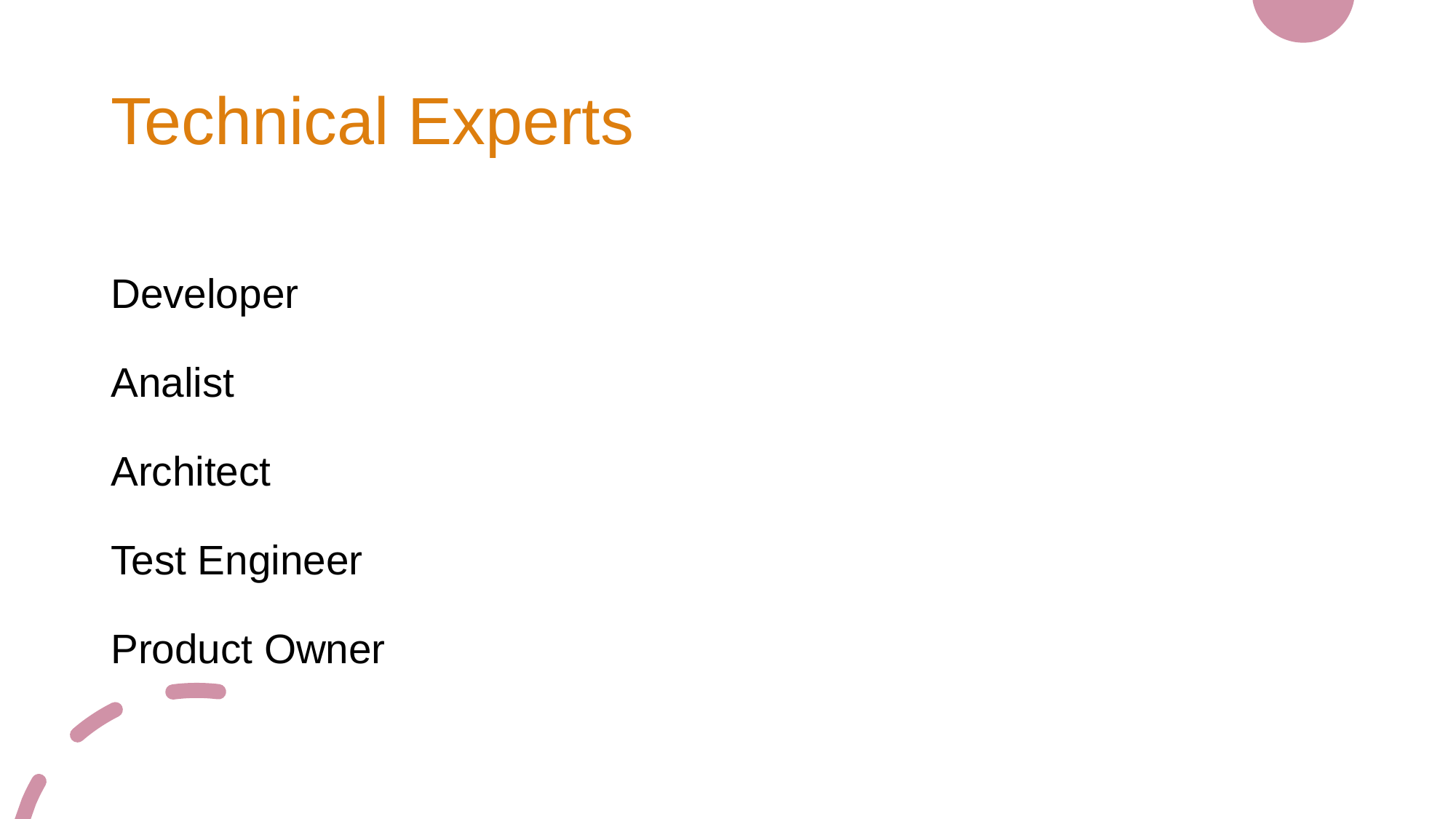

# Technical Experts

Developer

Analist

Architect

Test Engineer

Product Owner